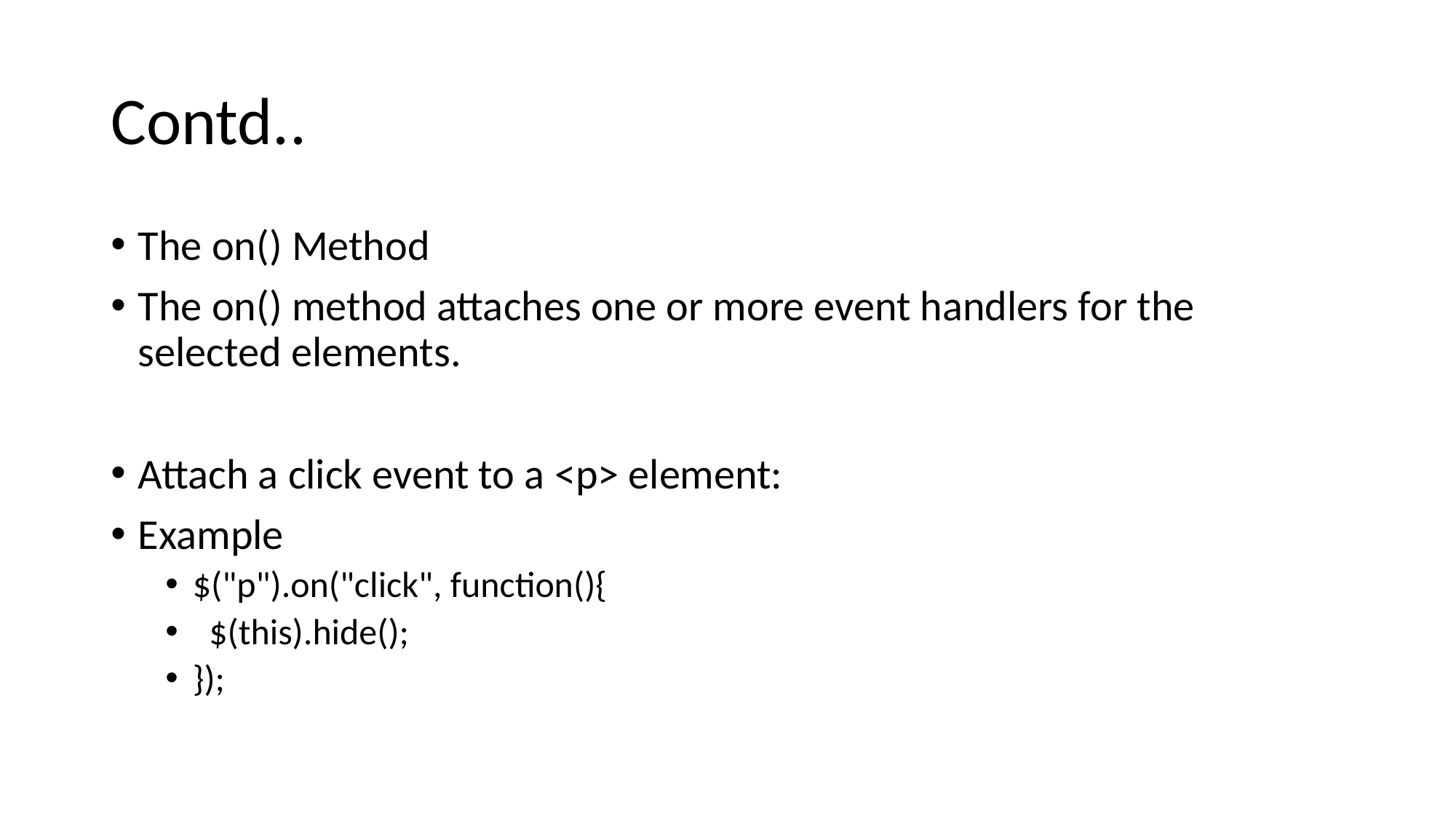

# Contd..
The on() Method
The on() method attaches one or more event handlers for the selected elements.

Attach a click event to a <p> element:
Example
$("p").on("click", function(){
  $(this).hide();
});